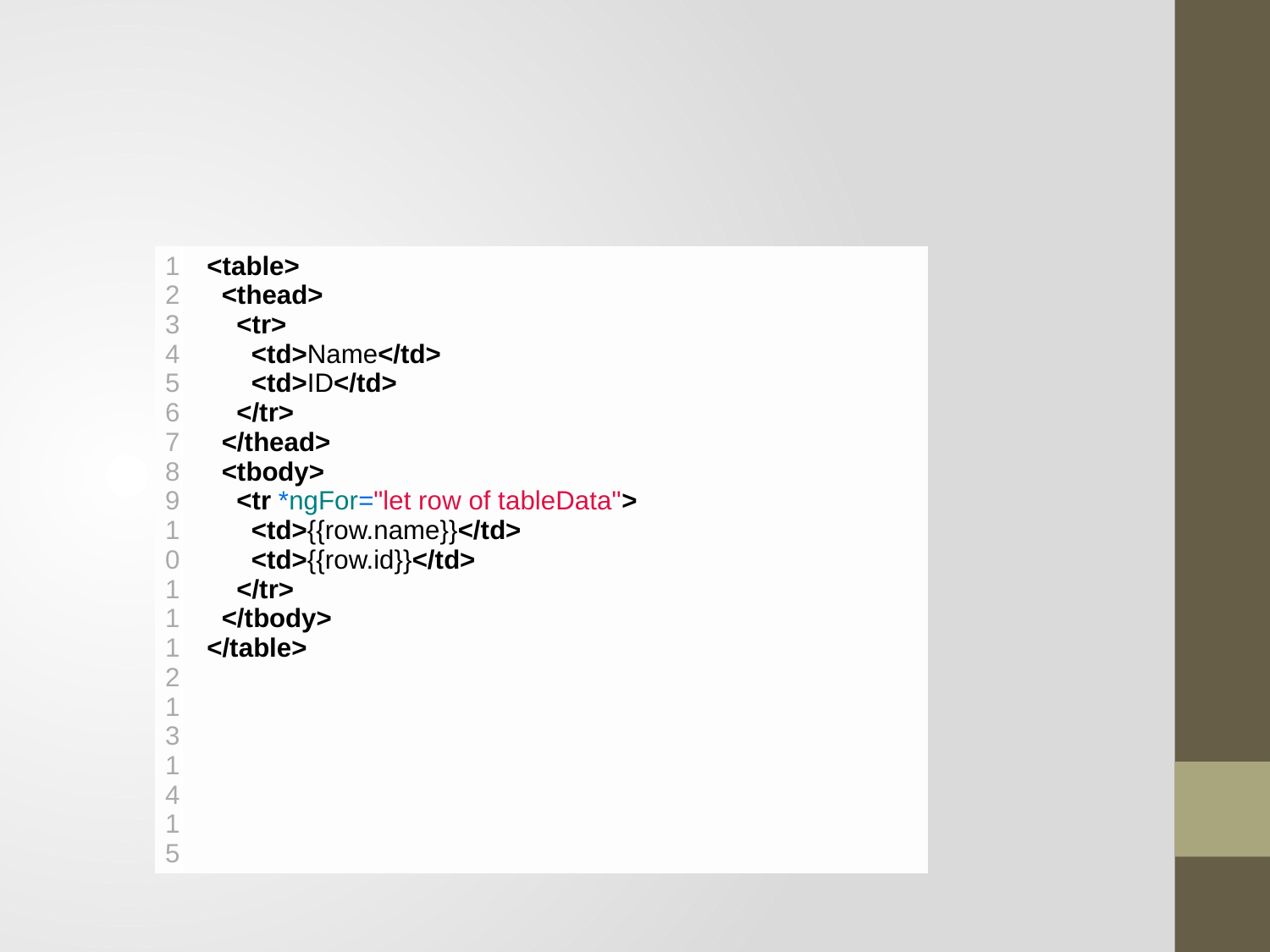

| 1 2 3 4 5 6 7 8 9 10 11 12 13 14 15 | <table>     <thead>       <tr>         <td>Name</td>         <td>ID</td>       </tr>     </thead>     <tbody>       <tr \*ngFor="let row of tableData">         <td>{{row.name}}</td>         <td>{{row.id}}</td>       </tr>     </tbody>   </table> |
| --- | --- |